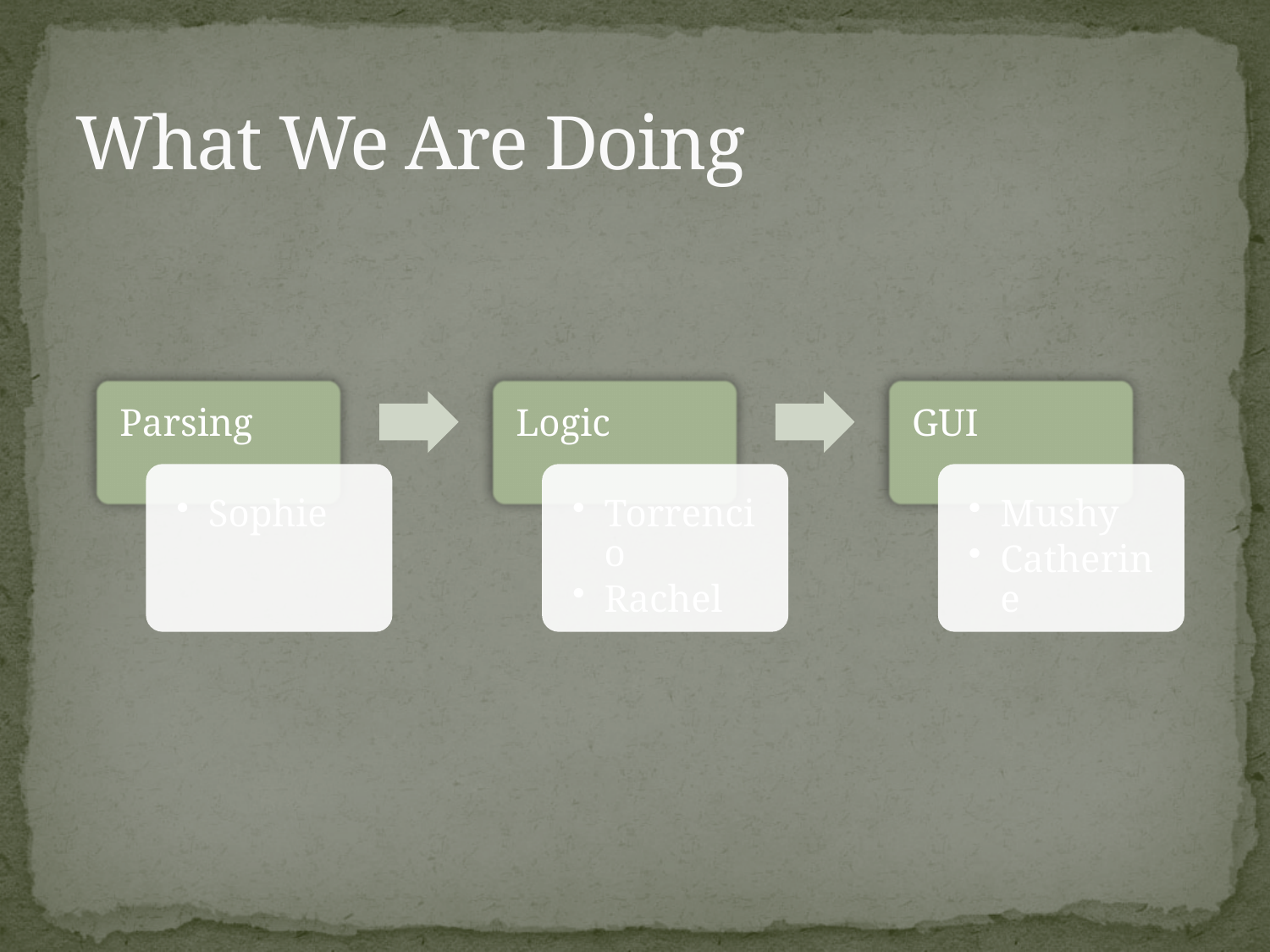

# What We Are Doing
Parsing
Sophie

Logic
Torrencio
Rachel

GUI
Mushy
Catherine